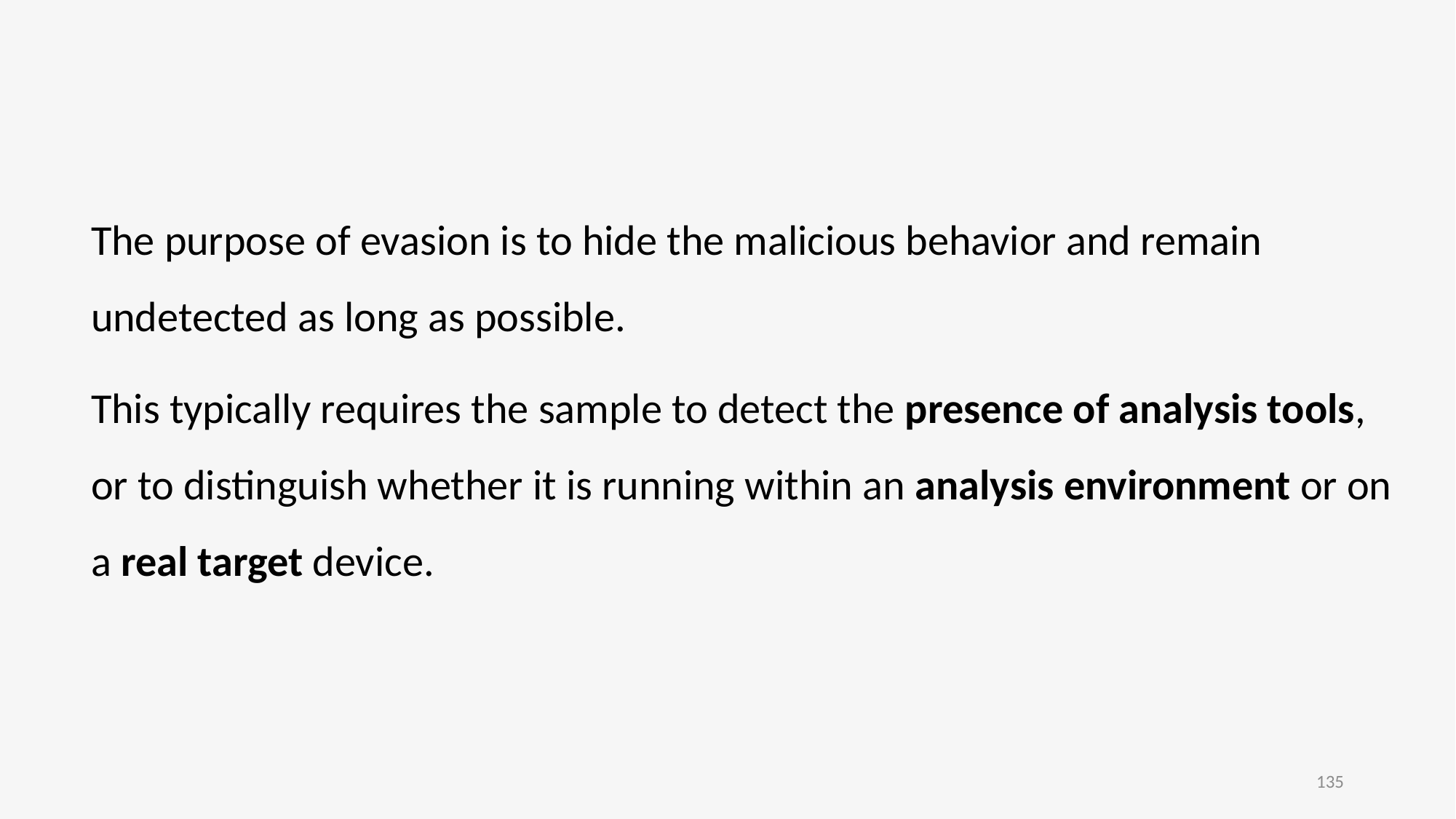

The purpose of evasion is to hide the malicious behavior and remain undetected as long as possible.
This typically requires the sample to detect the presence of analysis tools, or to distinguish whether it is running within an analysis environment or on a real target device.
135